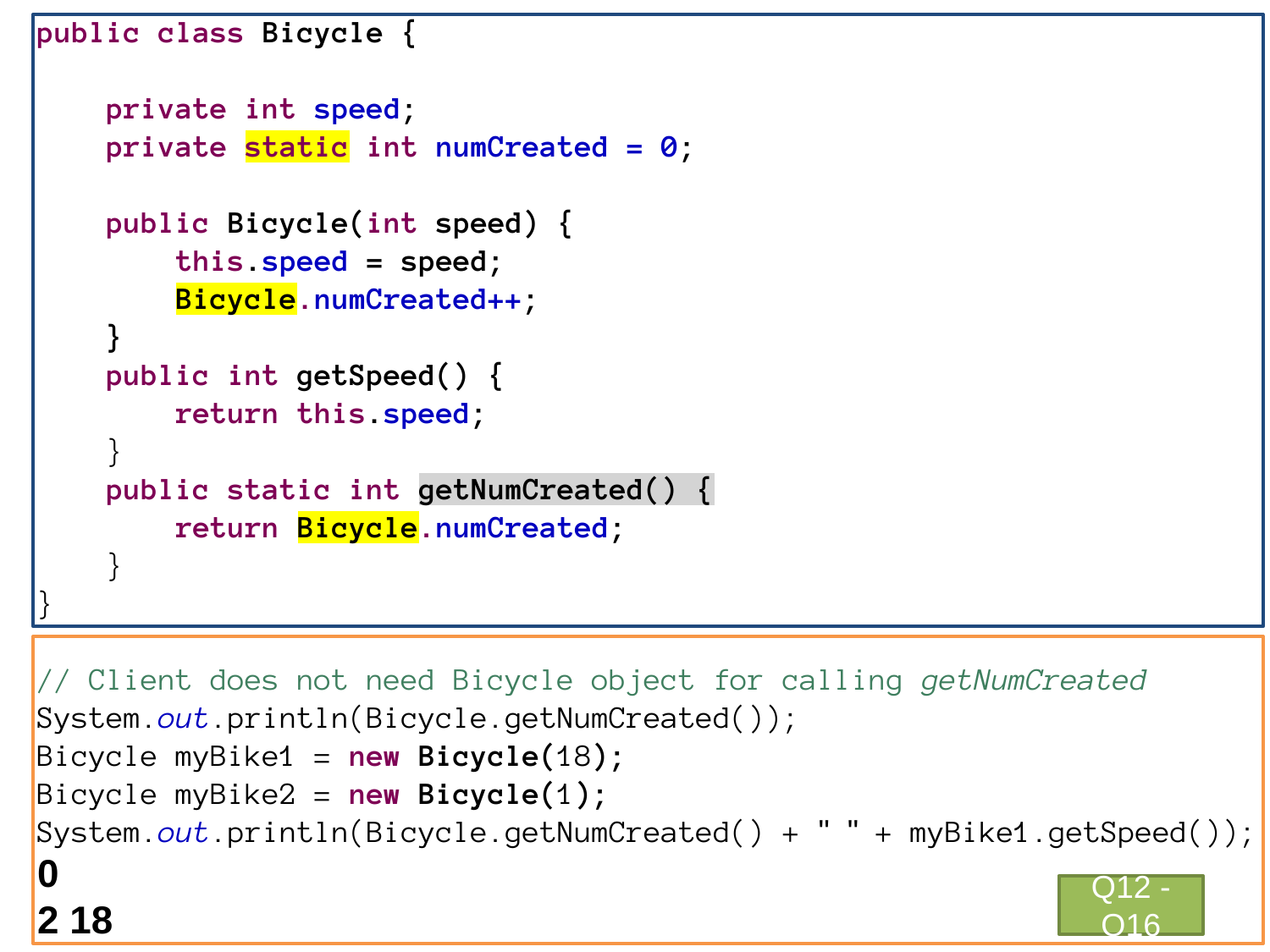

public class Bicycle {

    private int speed;
    private static int numCreated = 0;

    public Bicycle(int speed) {
        this.speed = speed;
        Bicycle.numCreated++;
    }
    public int getSpeed() {
        return this.speed;
    }
    public static int getNumCreated() {
        return Bicycle.numCreated;
    }
}

// Client does not need Bicycle object for calling getNumCreated
System.out.println(Bicycle.getNumCreated());
Bicycle myBike1 = new Bicycle(18);
Bicycle myBike2 = new Bicycle(1);
System.out.println(Bicycle.getNumCreated() + "  " + myBike1.getSpeed());
0
2 18

Q12 - Q16